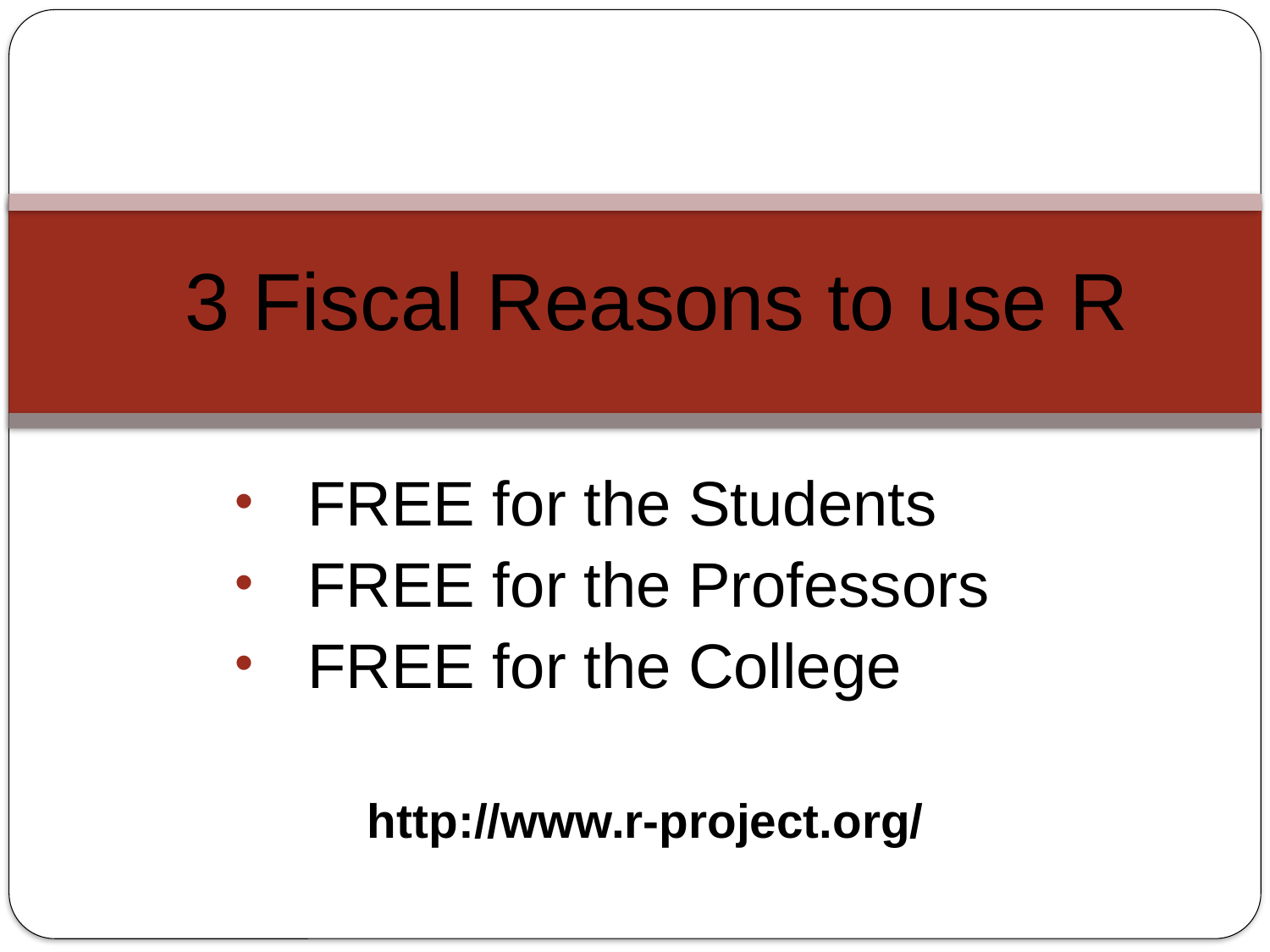

3 Fiscal Reasons to use R

FREE for the Students
FREE for the Professors
FREE for the College

http://www.r-project.org/